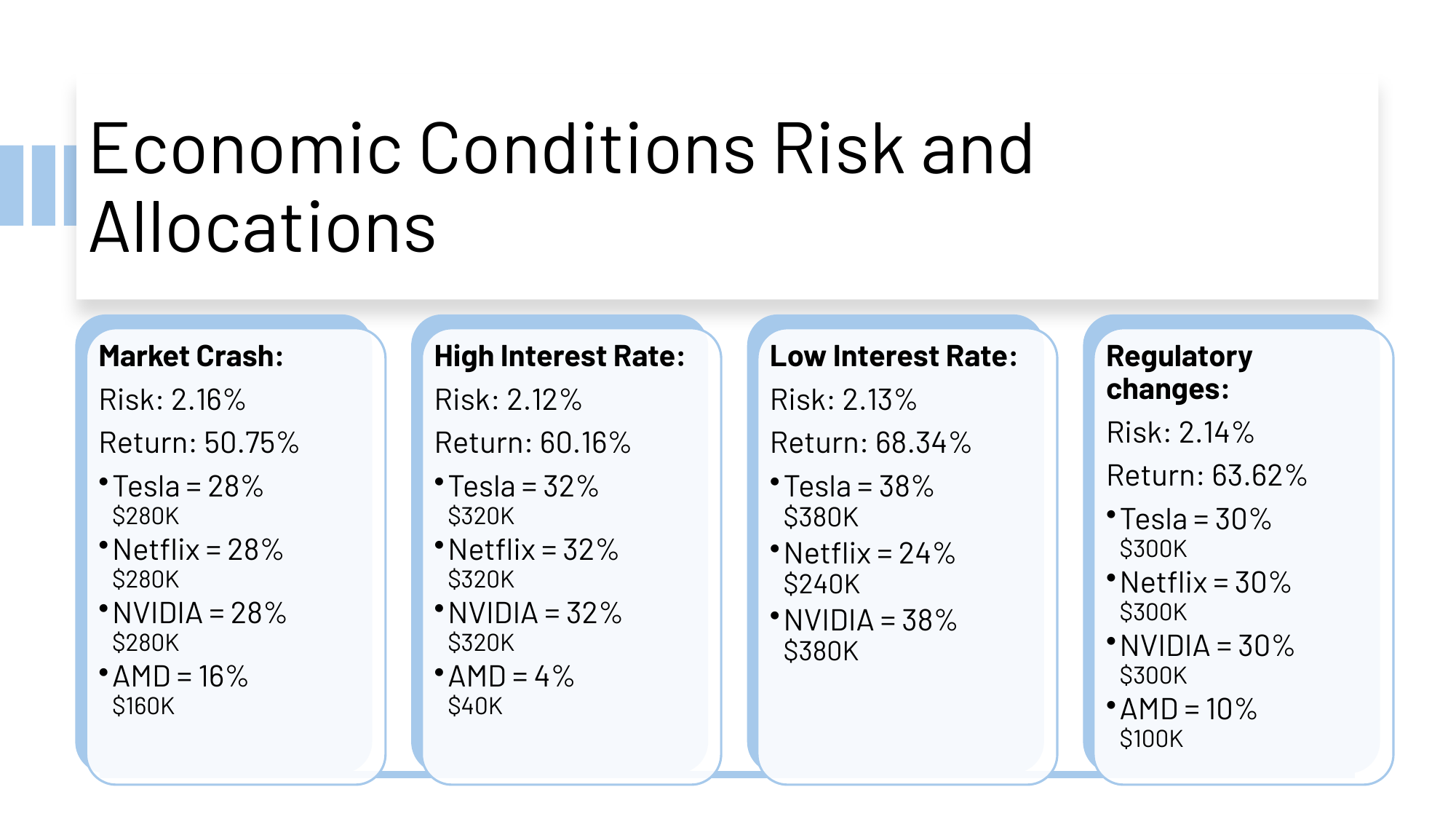

# Economic Conditions Risk and Allocations

Market Crash:
Risk: 2.16%
Return: 50.75%
Tesla = 28%
$280K
Netflix = 28%
$280K
NVIDIA = 28%
$280K
AMD = 16%
$160K

High Interest Rate:
Risk: 2.12%
Return: 60.16%
Tesla = 32%
$320K
Netflix = 32%
$320K
NVIDIA = 32%
$320K
AMD = 4%
$40K
Low Interest Rate:
Risk: 2.13%
Return: 68.34%
Tesla = 38%
$380K
Netflix = 24%
$240K
NVIDIA = 38%
$380K
Regulatory changes:
Risk: 2.14%
Return: 63.62%
Tesla = 30%
$300K
Netflix = 30%
$300K
NVIDIA = 30%
$300K
AMD = 10%
$100K